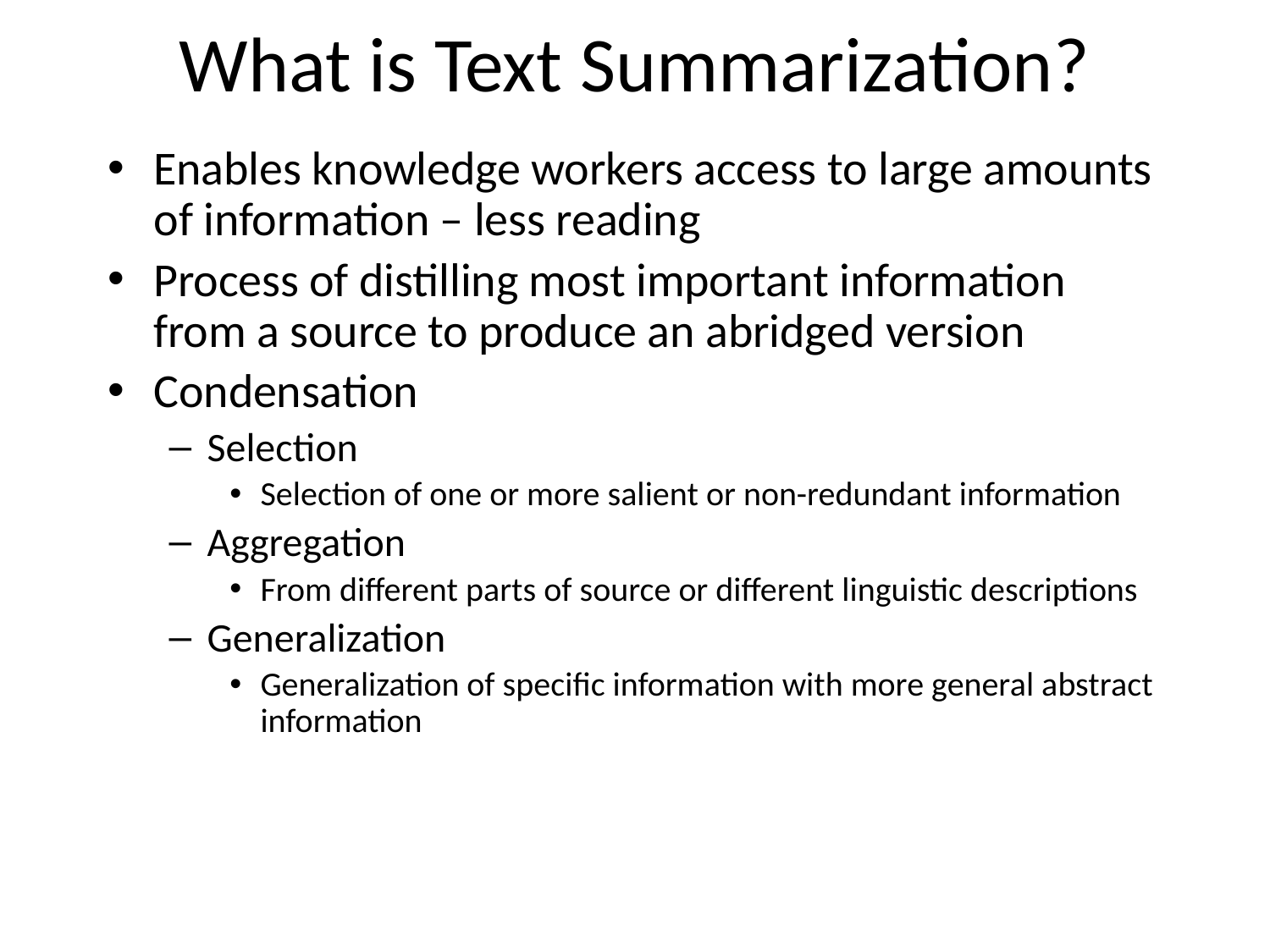

# What is Text Summarization?
Enables knowledge workers access to large amounts of information – less reading
Process of distilling most important information from a source to produce an abridged version
Condensation
Selection
Selection of one or more salient or non-redundant information
Aggregation
From different parts of source or different linguistic descriptions
Generalization
Generalization of specific information with more general abstract information